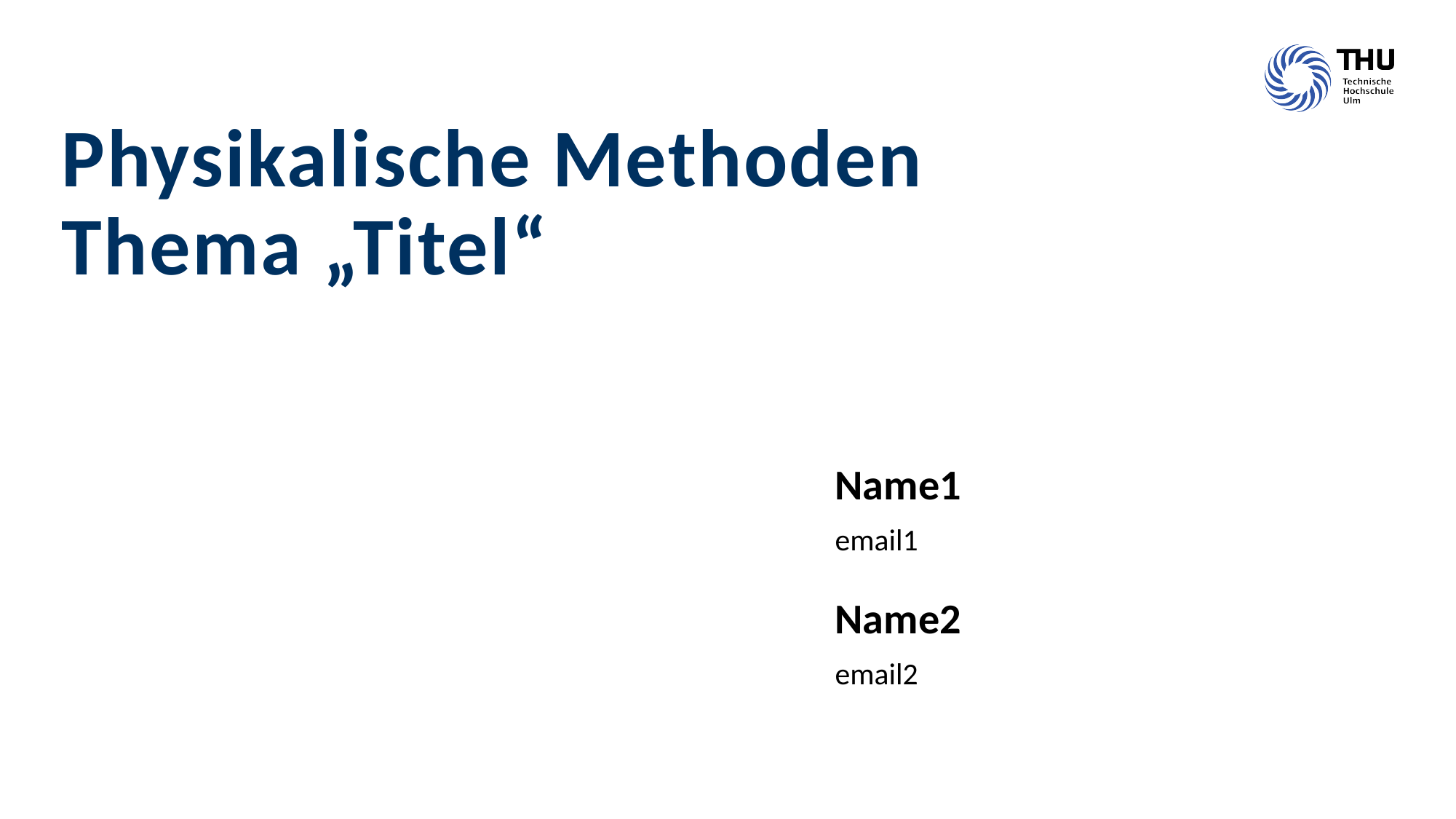

# Physikalische Methoden Thema „Titel“
Name1
email1

Name2
email2